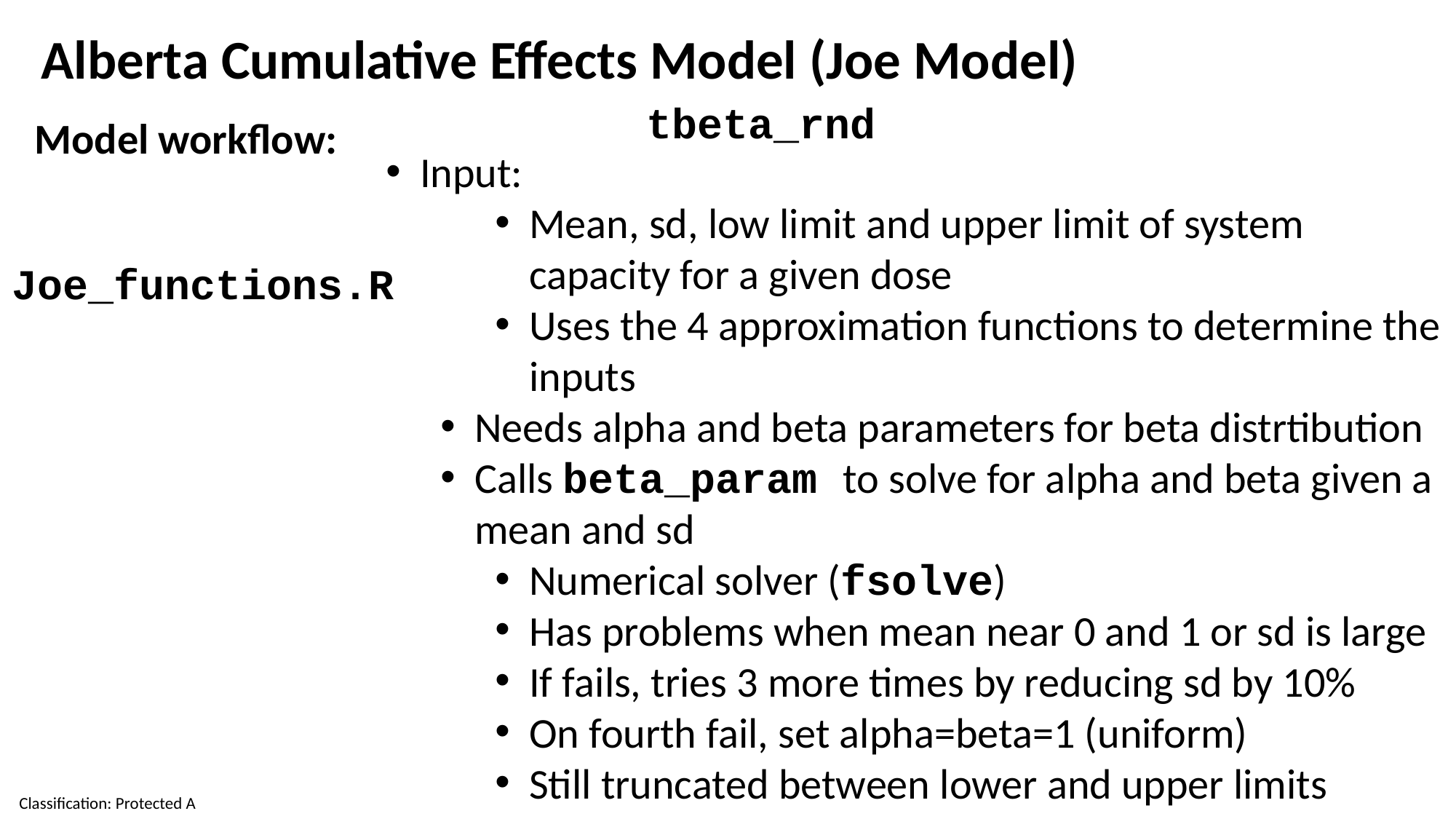

Alberta Cumulative Effects Model (Joe Model)

Model workflow:
tbeta_rnd
Input:
Mean, sd, low limit and upper limit of system capacity for a given dose
Uses the 4 approximation functions to determine the inputs
Needs alpha and beta parameters for beta distrtibution
Calls beta_param to solve for alpha and beta given a mean and sd
Numerical solver (fsolve)
Has problems when mean near 0 and 1 or sd is large
If fails, tries 3 more times by reducing sd by 10%
On fourth fail, set alpha=beta=1 (uniform)
Still truncated between lower and upper limits

Joe_functions.R